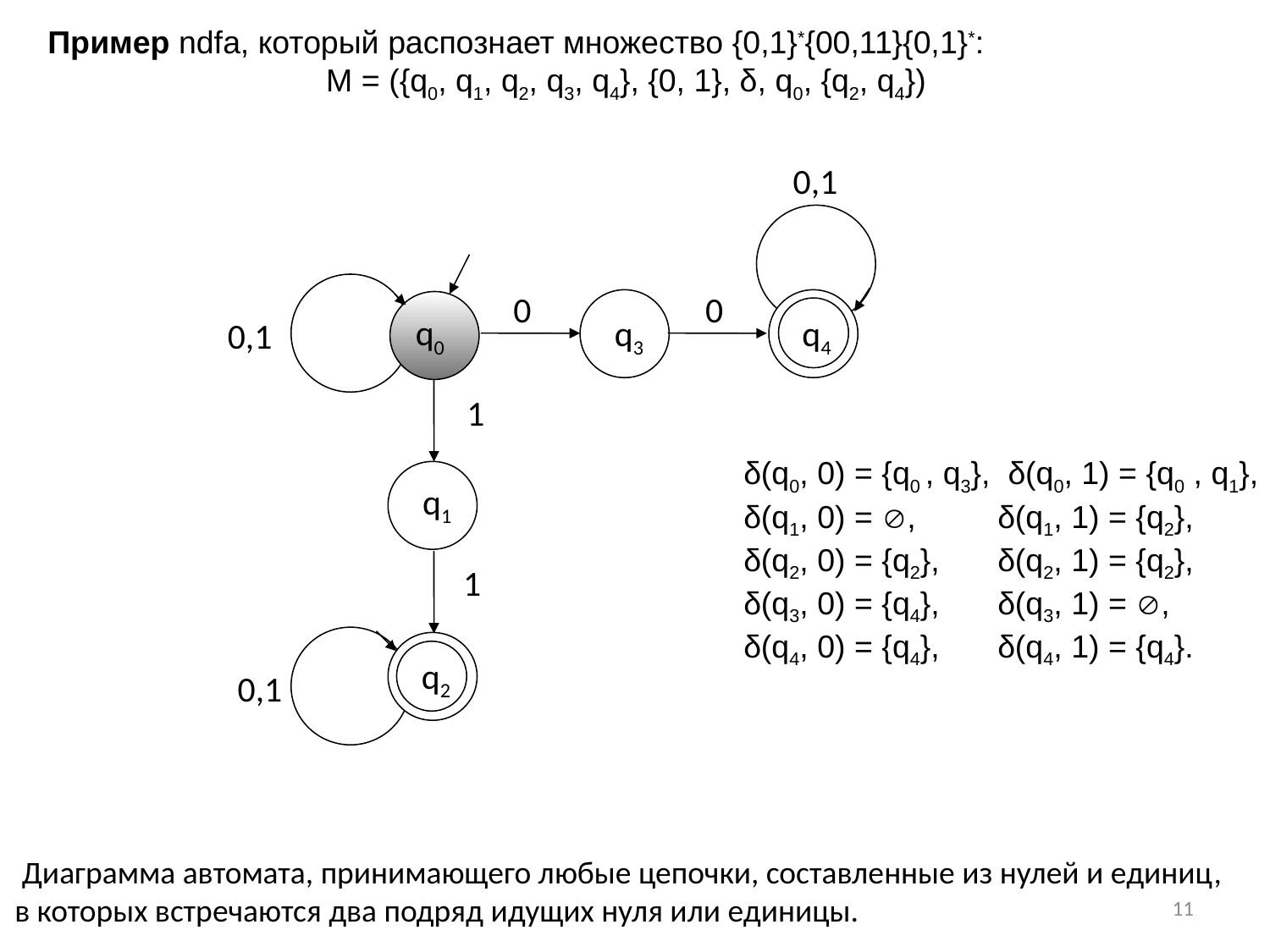

Пример ndfa, который распознает множество {0,1}*{00,11}{0,1}*:
M = ({q0, q1, q2, q3, q4}, {0, 1}, δ, q0, {q2, q4})
0,1

0
0

q3

q4
q0
0,1

1

q1

1

q2
0,1

δ(q0, 0) = {q0 , q3},  δ(q0, 1) = {q0 , q1},
δ(q1, 0) = ∅, 	δ(q1, 1) = {q2},
δ(q2, 0) = {q2}, 	δ(q2, 1) = {q2},
δ(q3, 0) = {q4}, 	δ(q3, 1) = ∅,
δ(q4, 0) = {q4}, 	δ(q4, 1) = {q4}.

 Диаграмма автомата, принимающего любые цепочки, составленные из нулей и единиц, в которых встречаются два подряд идущих нуля или единицы.
.
11